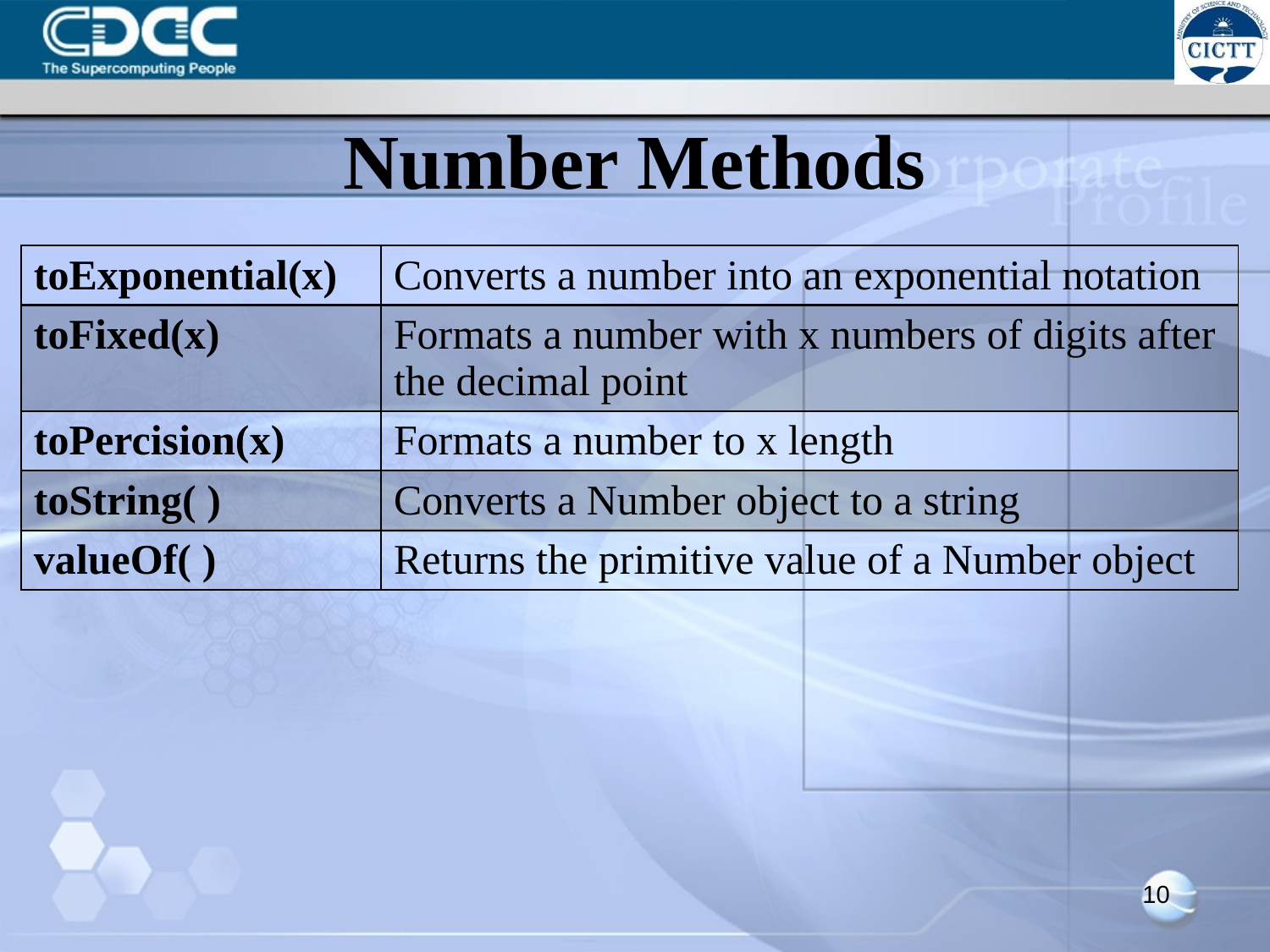

# Number Methods
| toExponential(x) | Converts a number into an exponential notation |
| --- | --- |
| toFixed(x) | Formats a number with x numbers of digits after the decimal point |
| toPercision(x) | Formats a number to x length |
| toString( ) | Converts a Number object to a string |
| valueOf( ) | Returns the primitive value of a Number object |